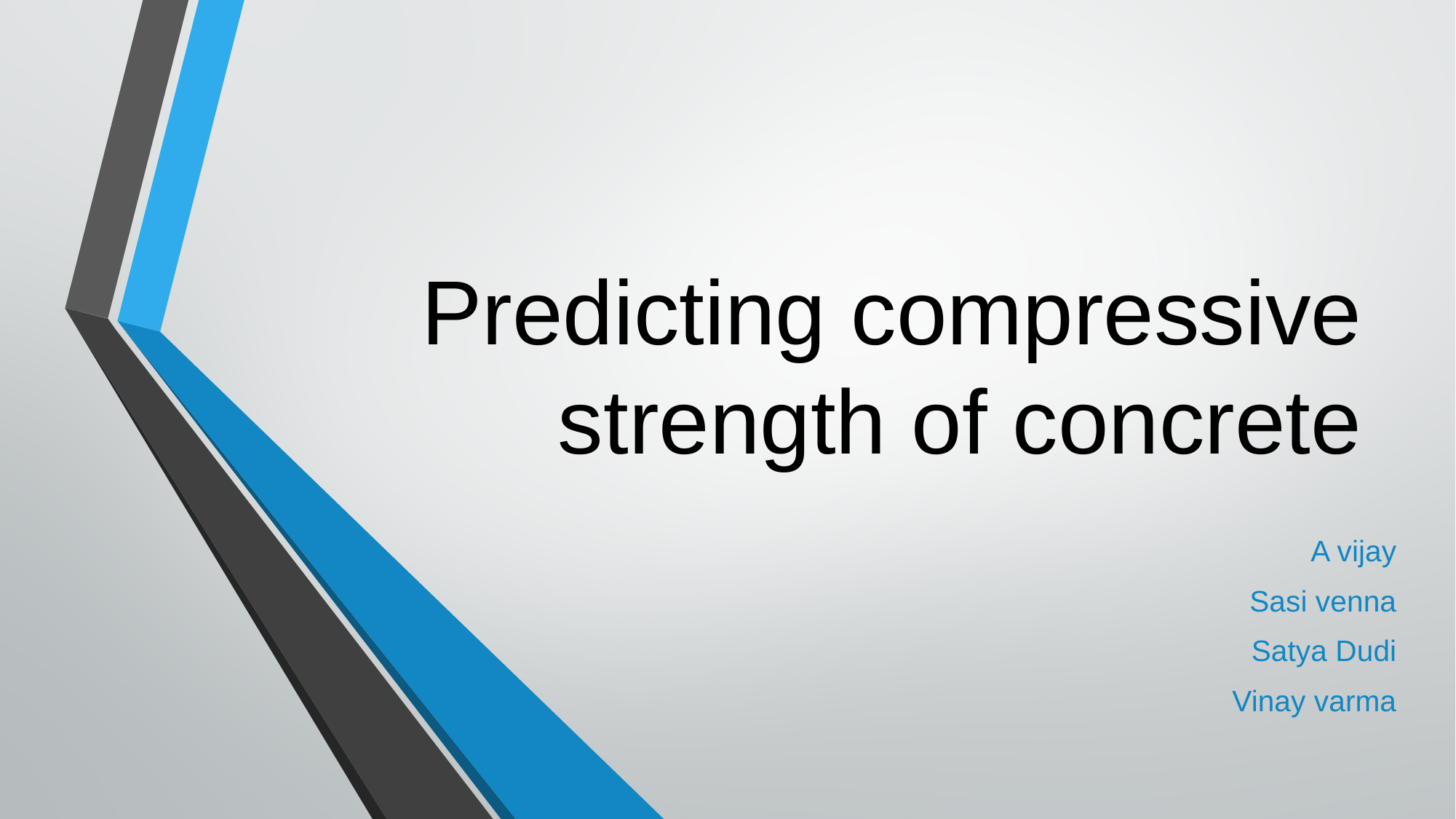

# Predicting compressive strength of concrete
A vijay
Sasi venna
Satya Dudi
Vinay varma